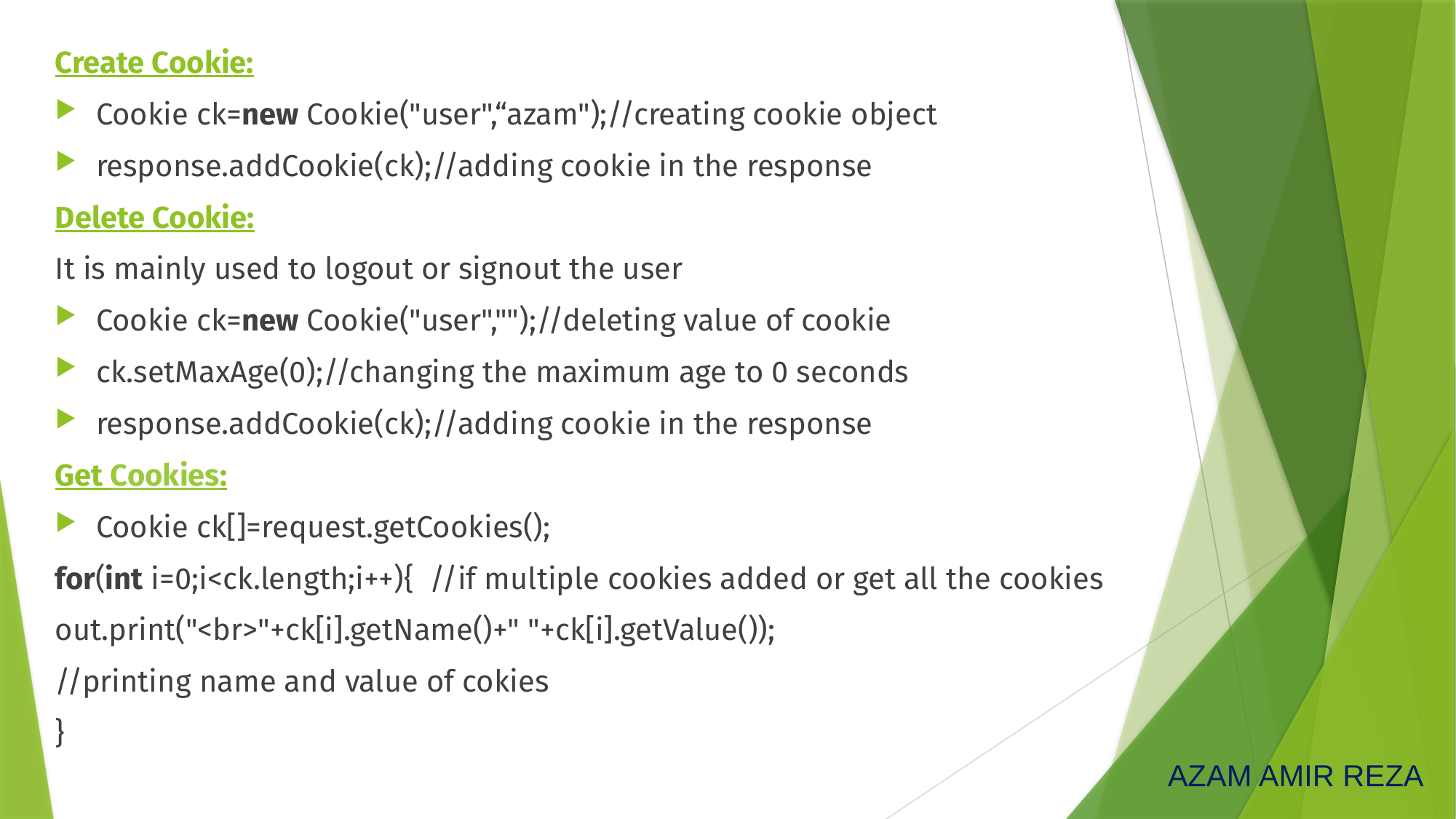

Create Cookie:
Cookie ck=new Cookie("user",“azam");//creating cookie object
response.addCookie(ck);//adding cookie in the response
Delete Cookie:
It is mainly used to logout or signout the user
Cookie ck=new Cookie("user","");//deleting value of cookie
ck.setMaxAge(0);//changing the maximum age to 0 seconds
response.addCookie(ck);//adding cookie in the response
Get Cookies:
Cookie ck[]=request.getCookies();
for(int i=0;i<ck.length;i++){  //if multiple cookies added or get all the cookies
out.print("<br>"+ck[i].getName()+" "+ck[i].getValue());
//printing name and value of cokies
}

AZAM AMIR REZA